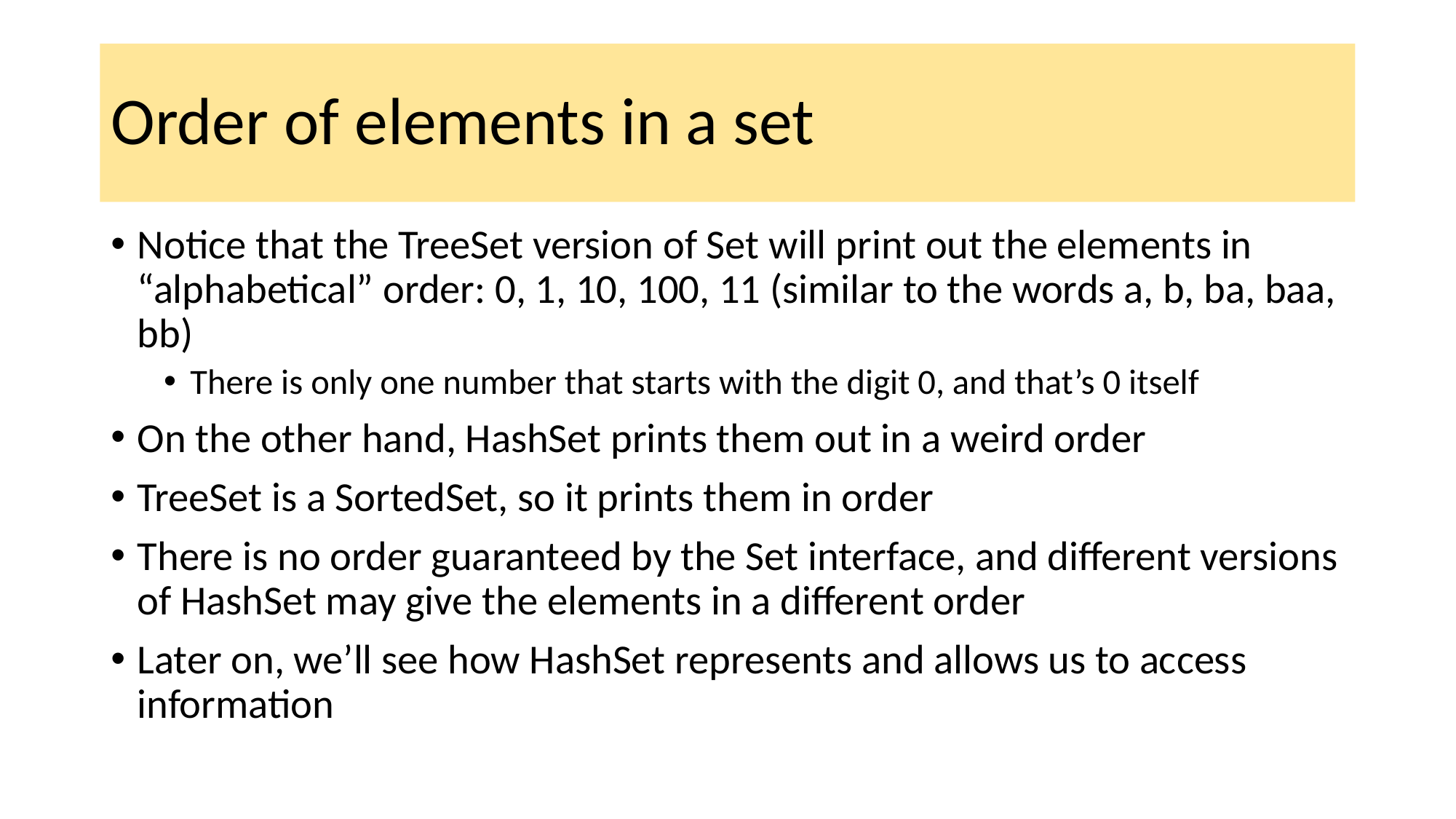

# Order of elements in a set
Notice that the TreeSet version of Set will print out the elements in “alphabetical” order: 0, 1, 10, 100, 11 (similar to the words a, b, ba, baa, bb)
There is only one number that starts with the digit 0, and that’s 0 itself
On the other hand, HashSet prints them out in a weird order
TreeSet is a SortedSet, so it prints them in order
There is no order guaranteed by the Set interface, and different versions of HashSet may give the elements in a different order
Later on, we’ll see how HashSet represents and allows us to access information